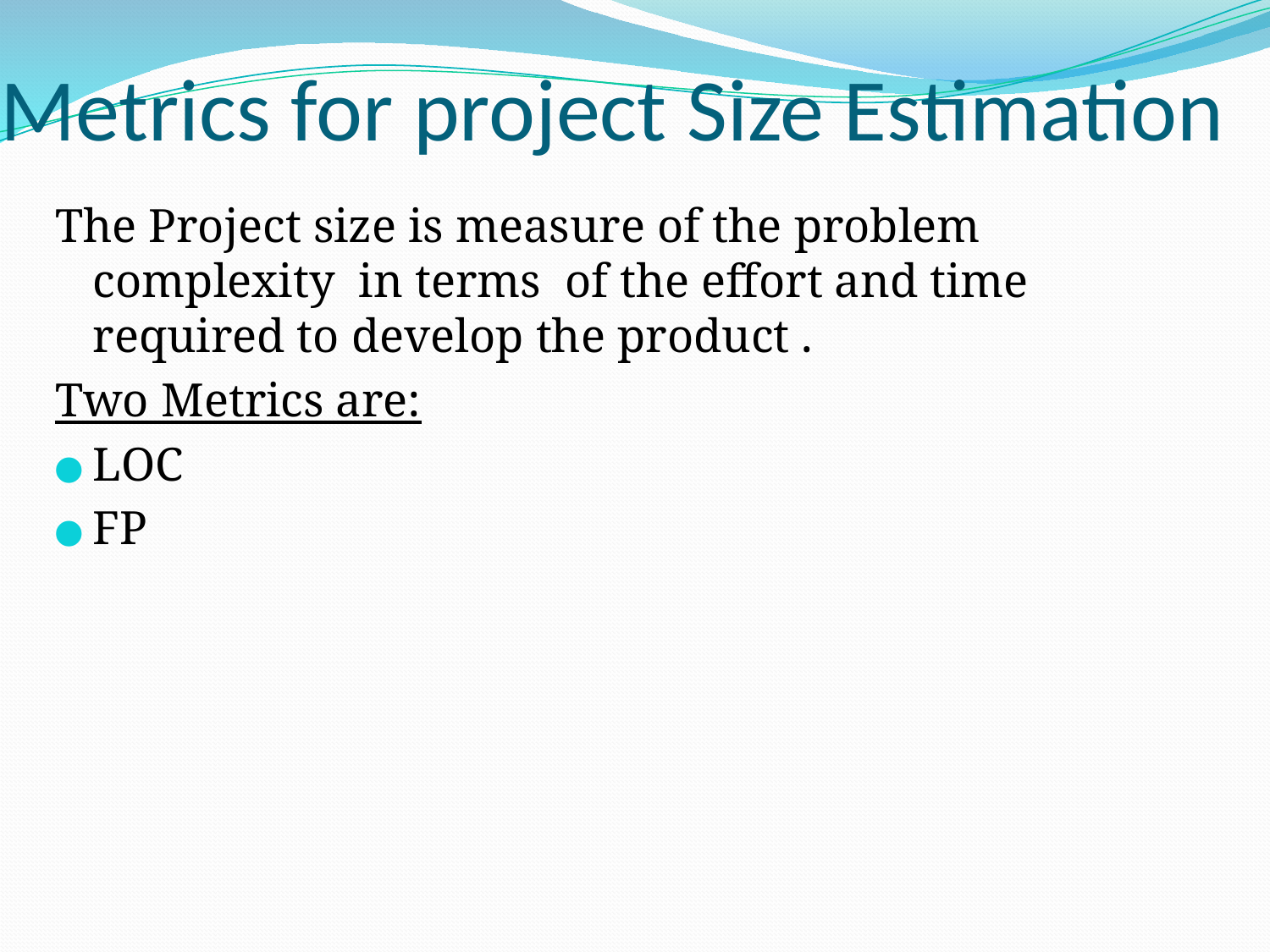

# Metrics for project Size Estimation
The Project size is measure of the problem  complexity  in terms  of the effort and time required to develop the product .
Two Metrics are:
LOC
FP